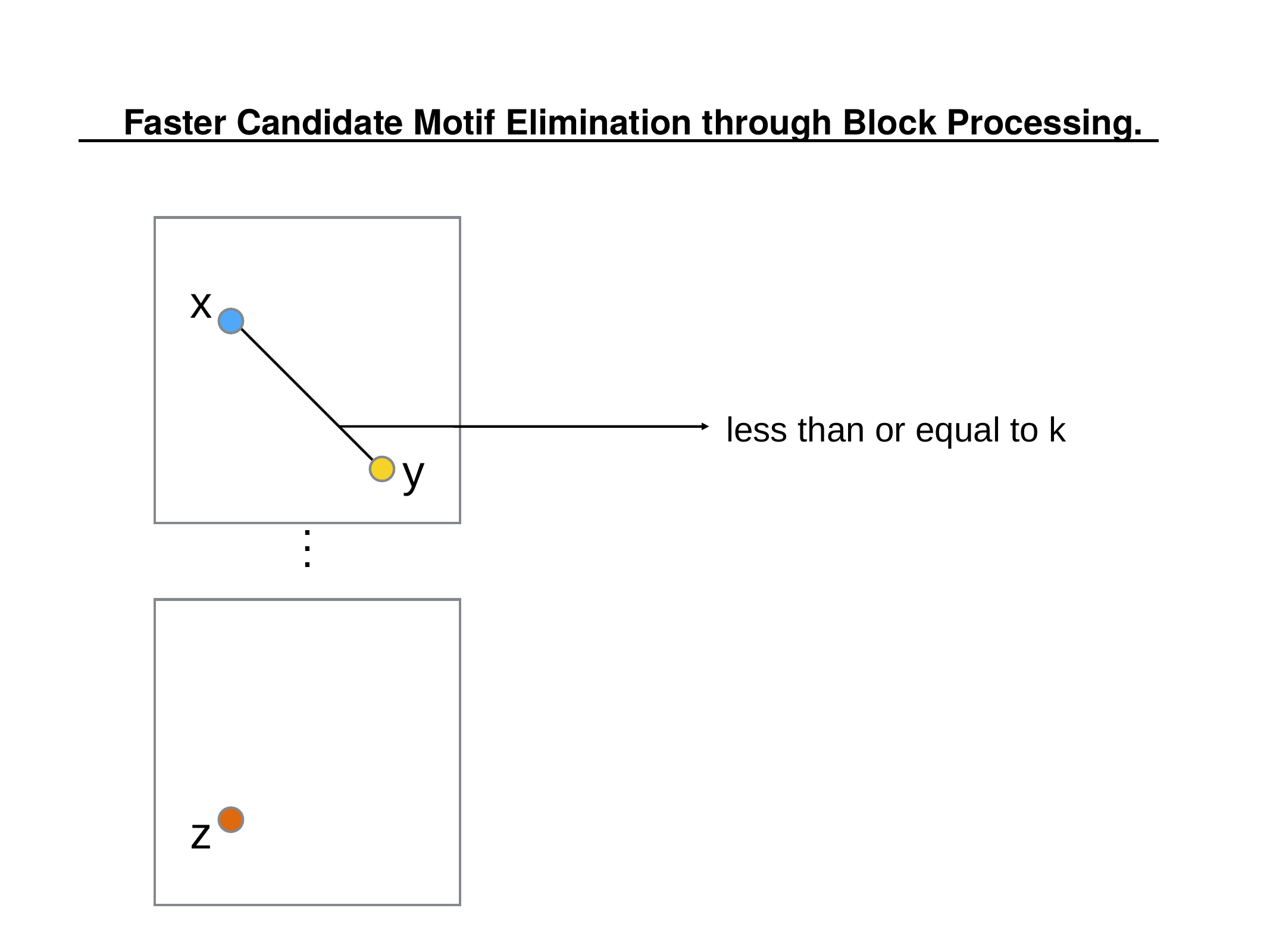

Faster Candidate Motif Elimination through Block Processing.

x

less than or equal to k

y

...

z